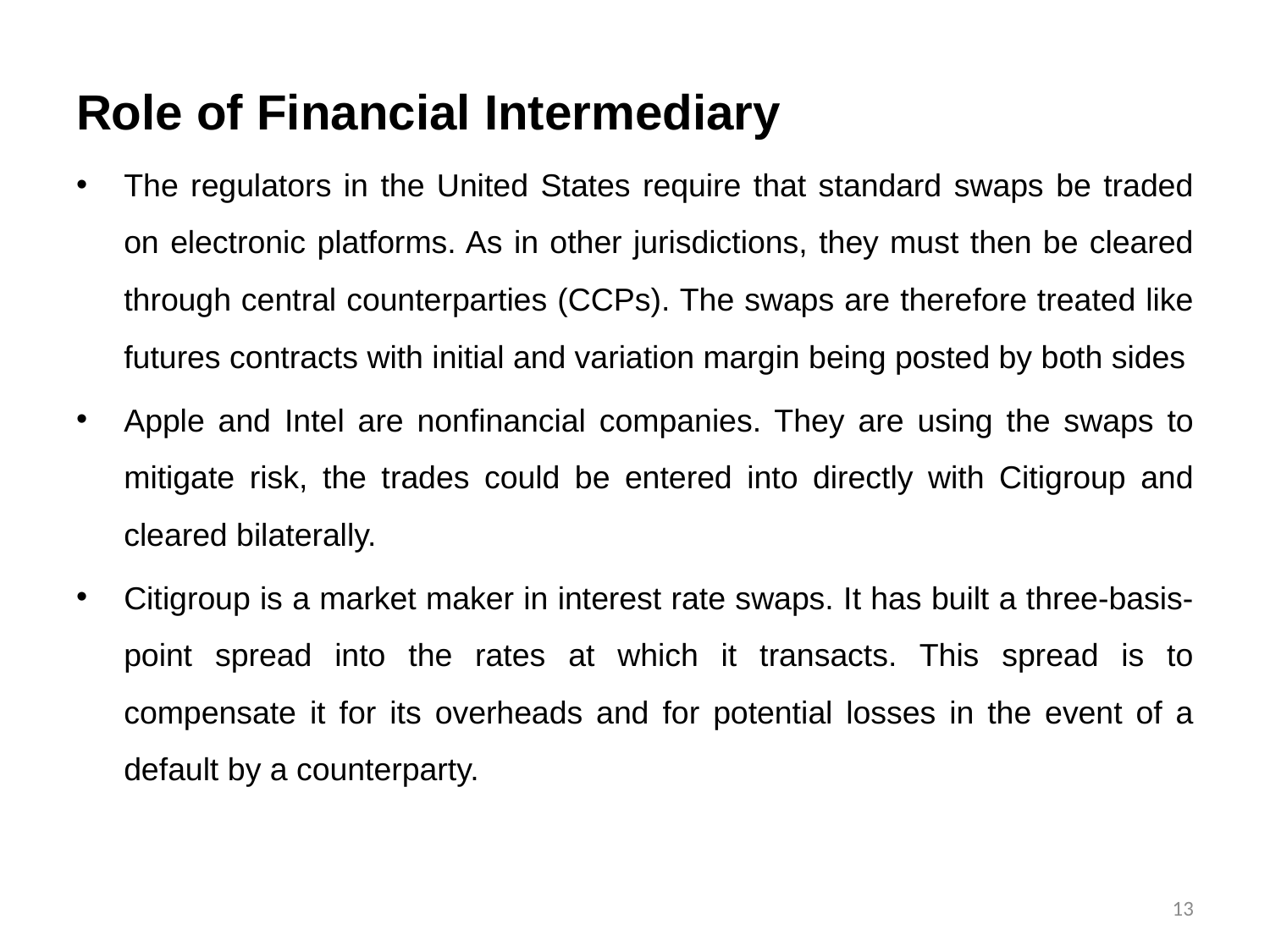

Role of Financial Intermediary
The regulators in the United States require that standard swaps be traded on electronic platforms. As in other jurisdictions, they must then be cleared through central counterparties (CCPs). The swaps are therefore treated like futures contracts with initial and variation margin being posted by both sides
Apple and Intel are nonfinancial companies. They are using the swaps to mitigate risk, the trades could be entered into directly with Citigroup and cleared bilaterally.
Citigroup is a market maker in interest rate swaps. It has built a three-basis-point spread into the rates at which it transacts. This spread is to compensate it for its overheads and for potential losses in the event of a default by a counterparty.

13